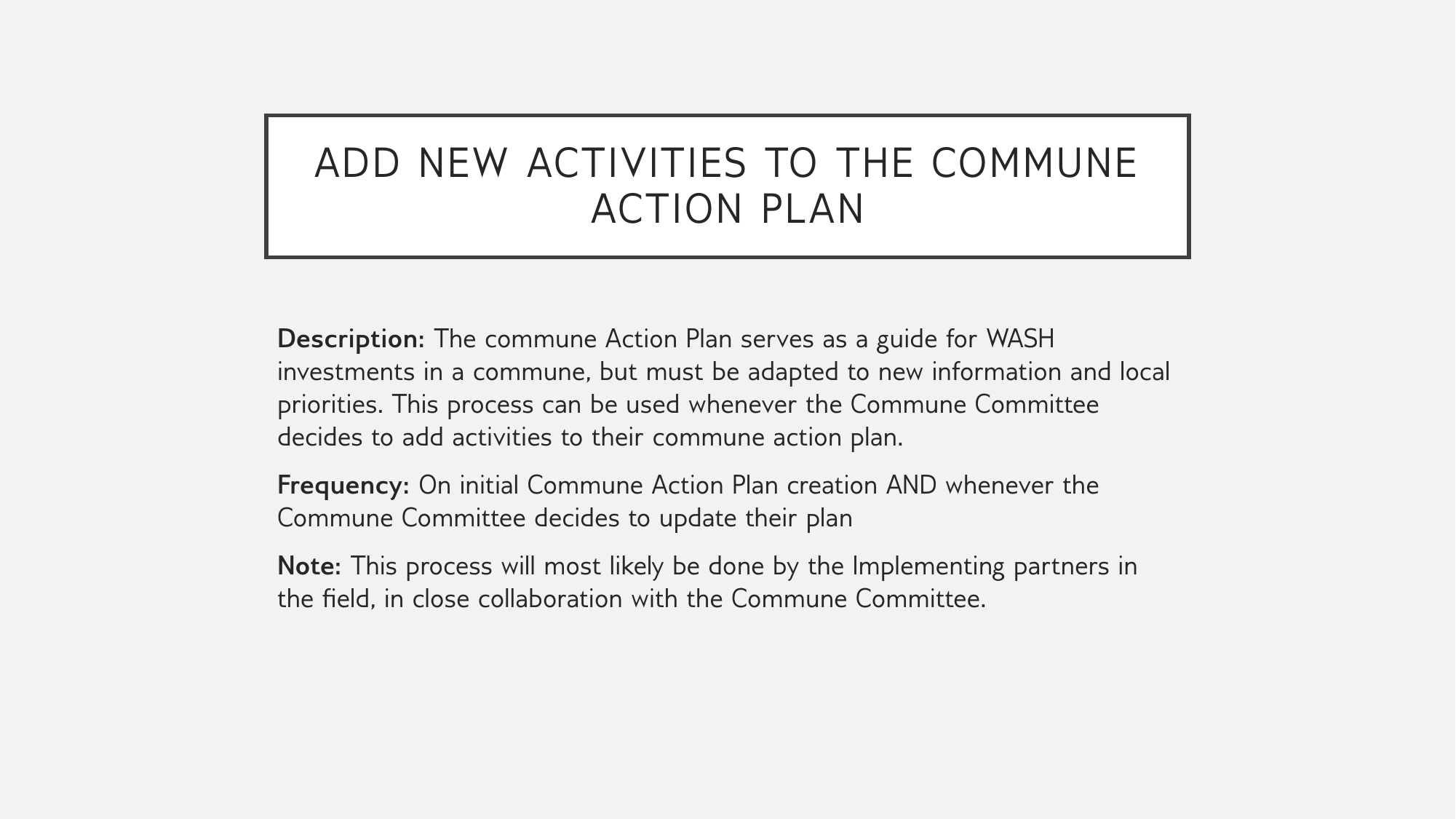

# Add new activities to the commune action plan
Description: The commune Action Plan serves as a guide for WASH investments in a commune, but must be adapted to new information and local priorities. This process can be used whenever the Commune Committee decides to add activities to their commune action plan.
Frequency: On initial Commune Action Plan creation AND whenever the Commune Committee decides to update their plan
Note: This process will most likely be done by the Implementing partners in the field, in close collaboration with the Commune Committee.